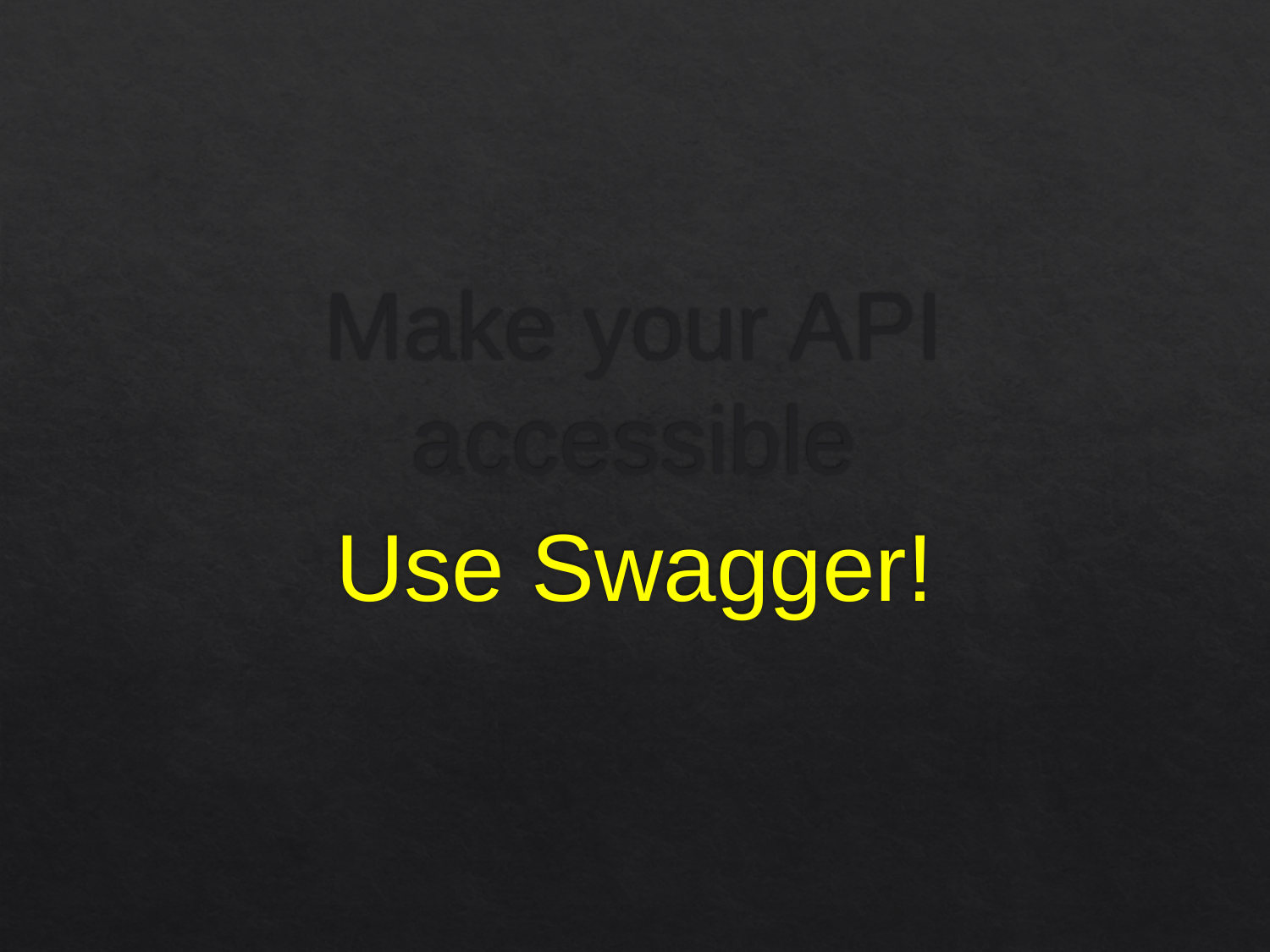

# Make your API accessible
Use Swagger!